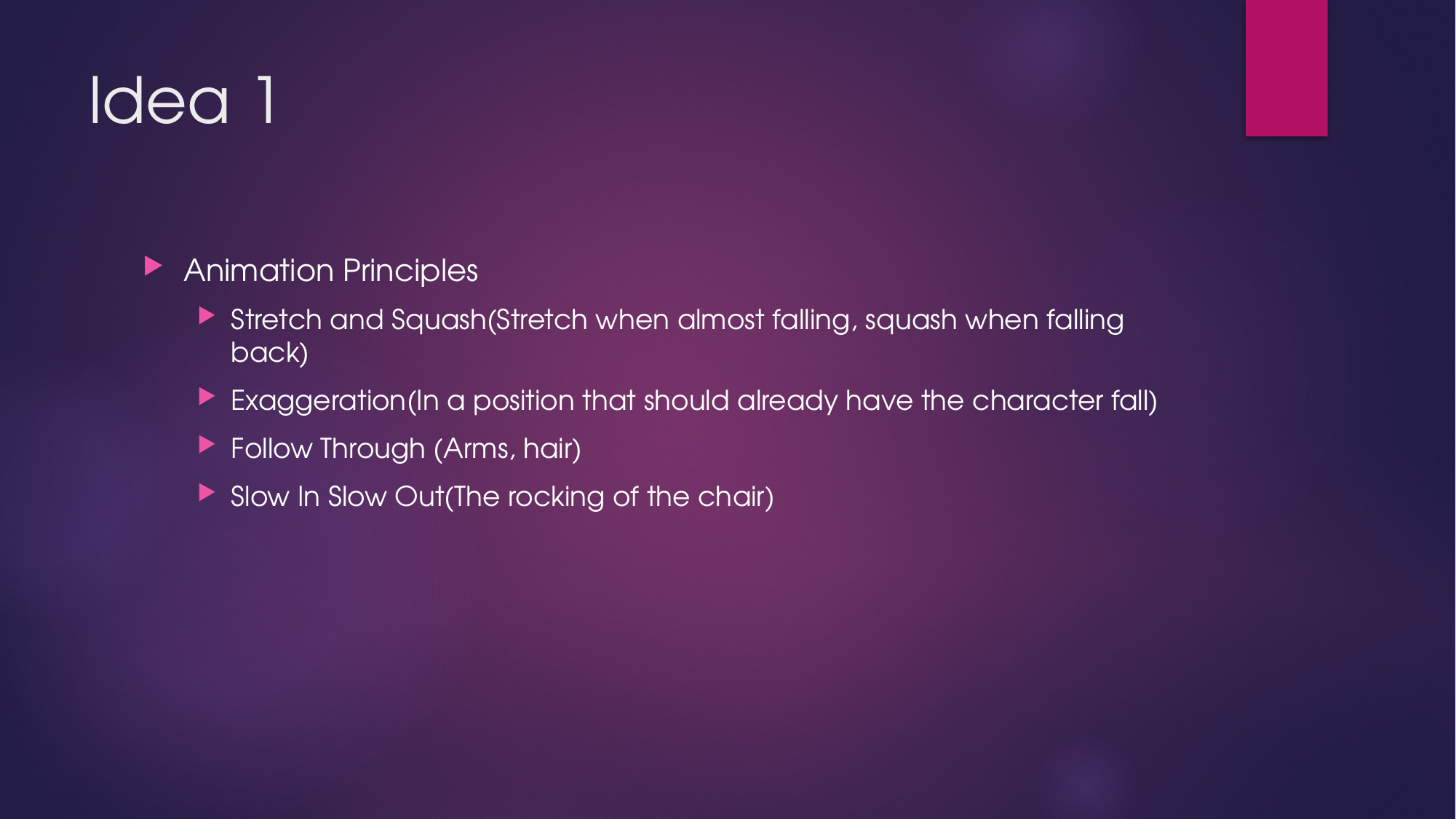

# Idea 1
Animation Principles
Stretch and Squash(Stretch when almost falling, squash when falling back)
Exaggeration(In a position that should already have the character fall)
Follow Through (Arms, hair)
Slow In Slow Out(The rocking of the chair)